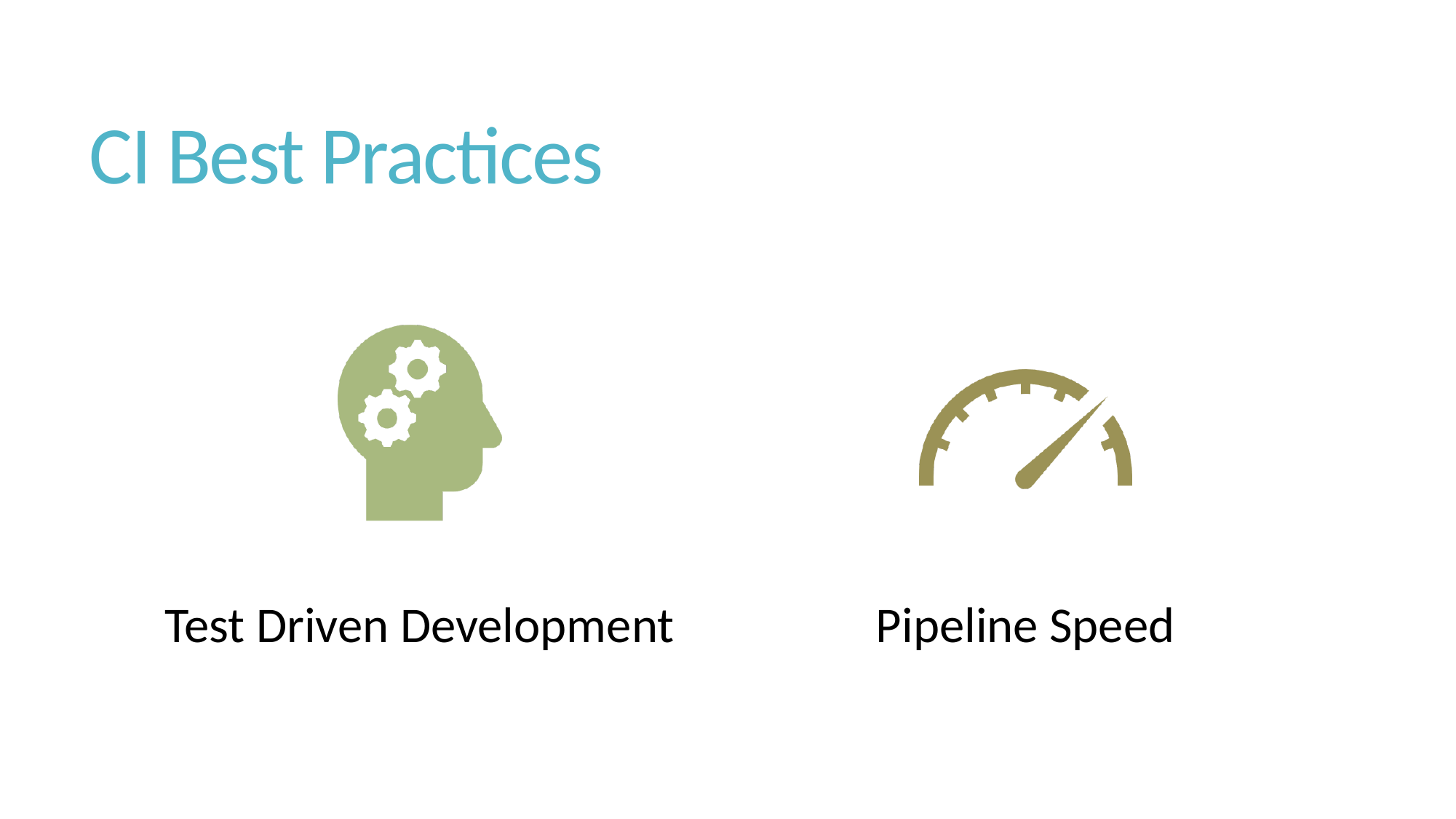

# CI Best Practices
Test Driven Development
Pipeline Speed